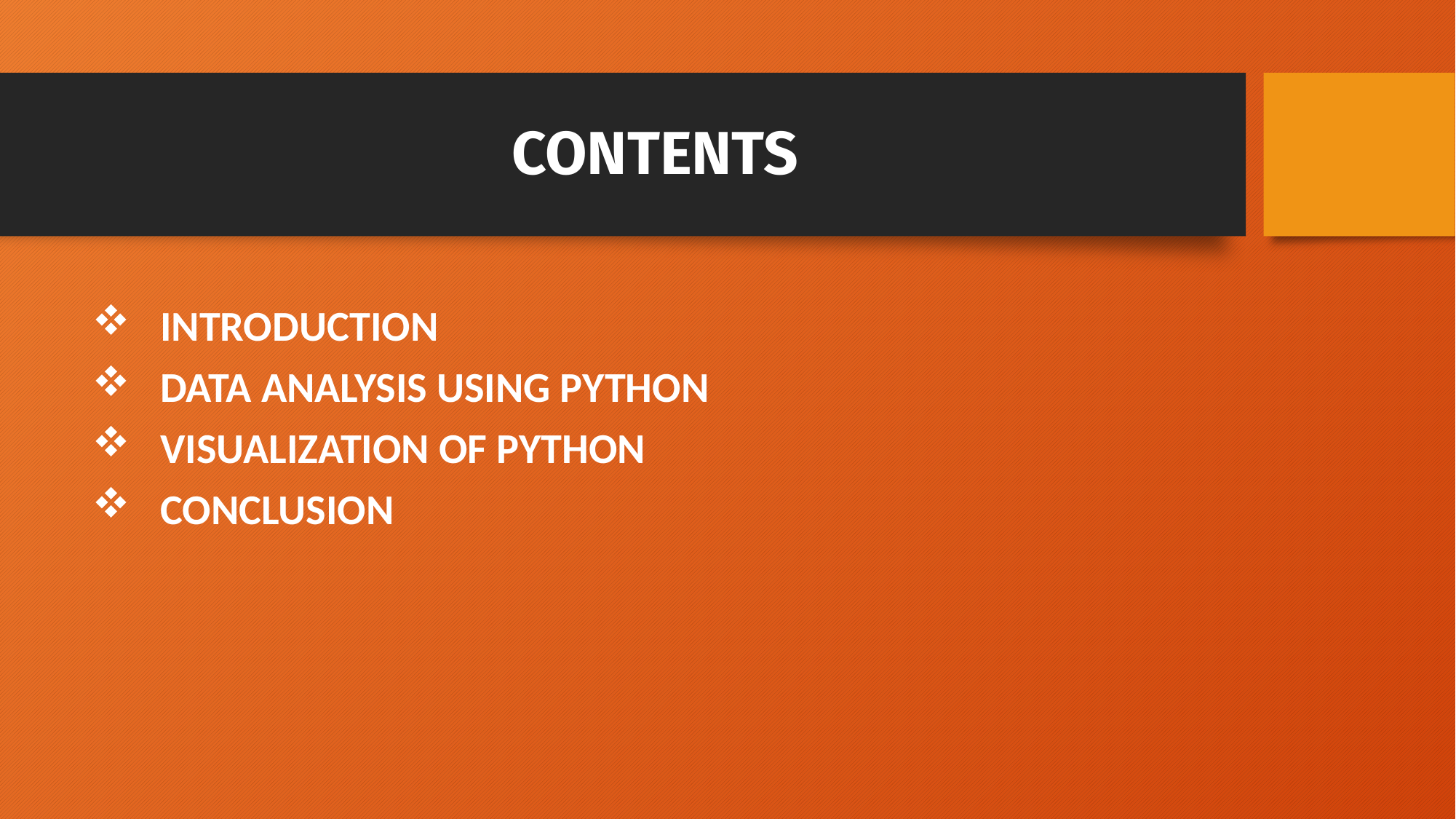

# CONTENTS
INTRODUCTION
DATA ANALYSIS USING PYTHON
VISUALIZATION OF PYTHON
CONCLUSION